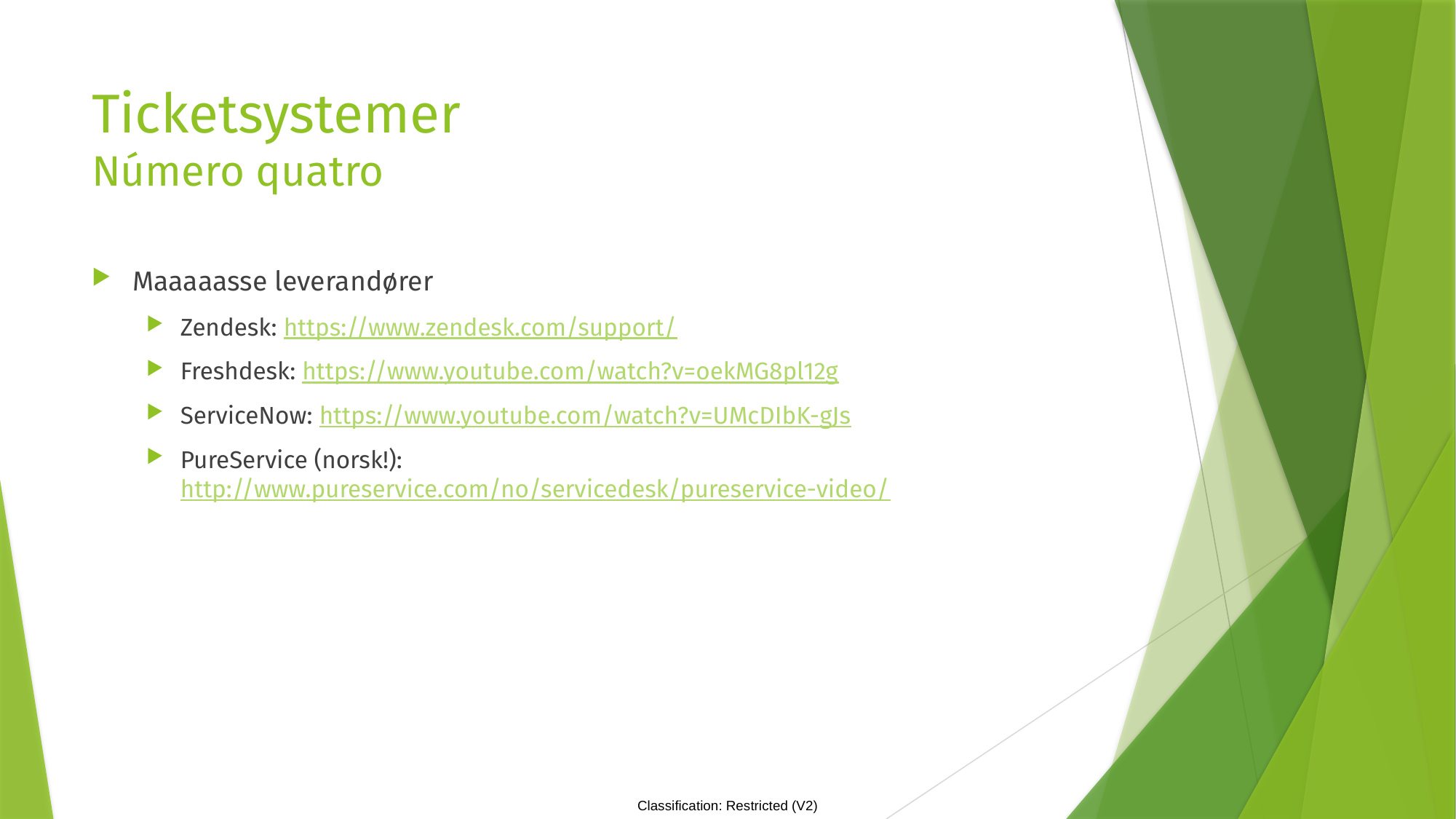

# Ticketsystemer Número quatro
Maaaaasse leverandører
Zendesk: https://www.zendesk.com/support/
Freshdesk: https://www.youtube.com/watch?v=oekMG8pl12g
ServiceNow: https://www.youtube.com/watch?v=UMcDIbK-gJs
PureService (norsk!): http://www.pureservice.com/no/servicedesk/pureservice-video/